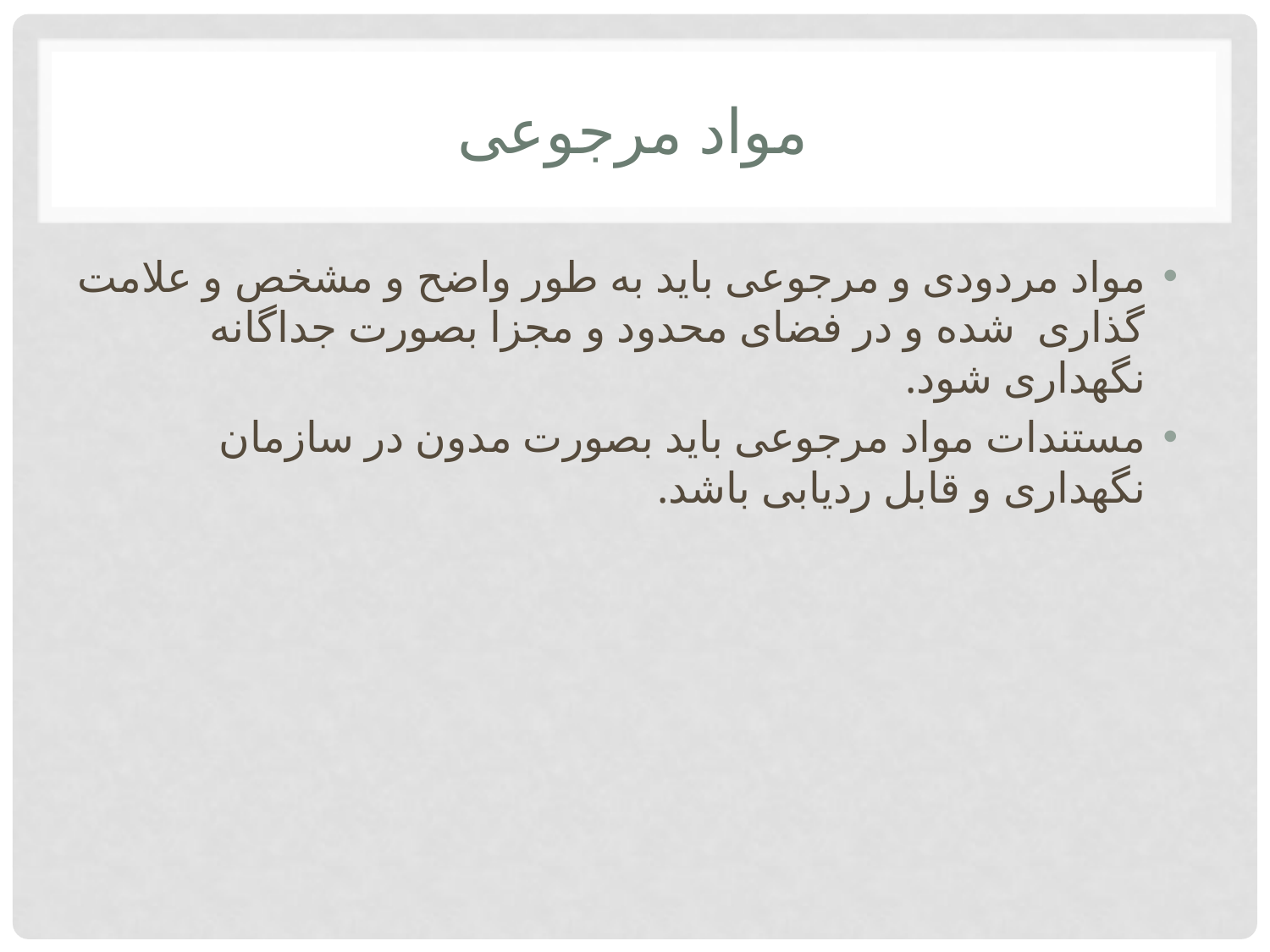

# مواد مرجوعی
مواد مردودی و مرجوعی باید به طور واضح و مشخص و علامت گذاری  شده و در فضای محدود و مجزا بصورت جداگانه نگهداری شود.
مستندات مواد مرجوعی باید بصورت مدون در سازمان نگهداری و قابل ردیابی باشد.